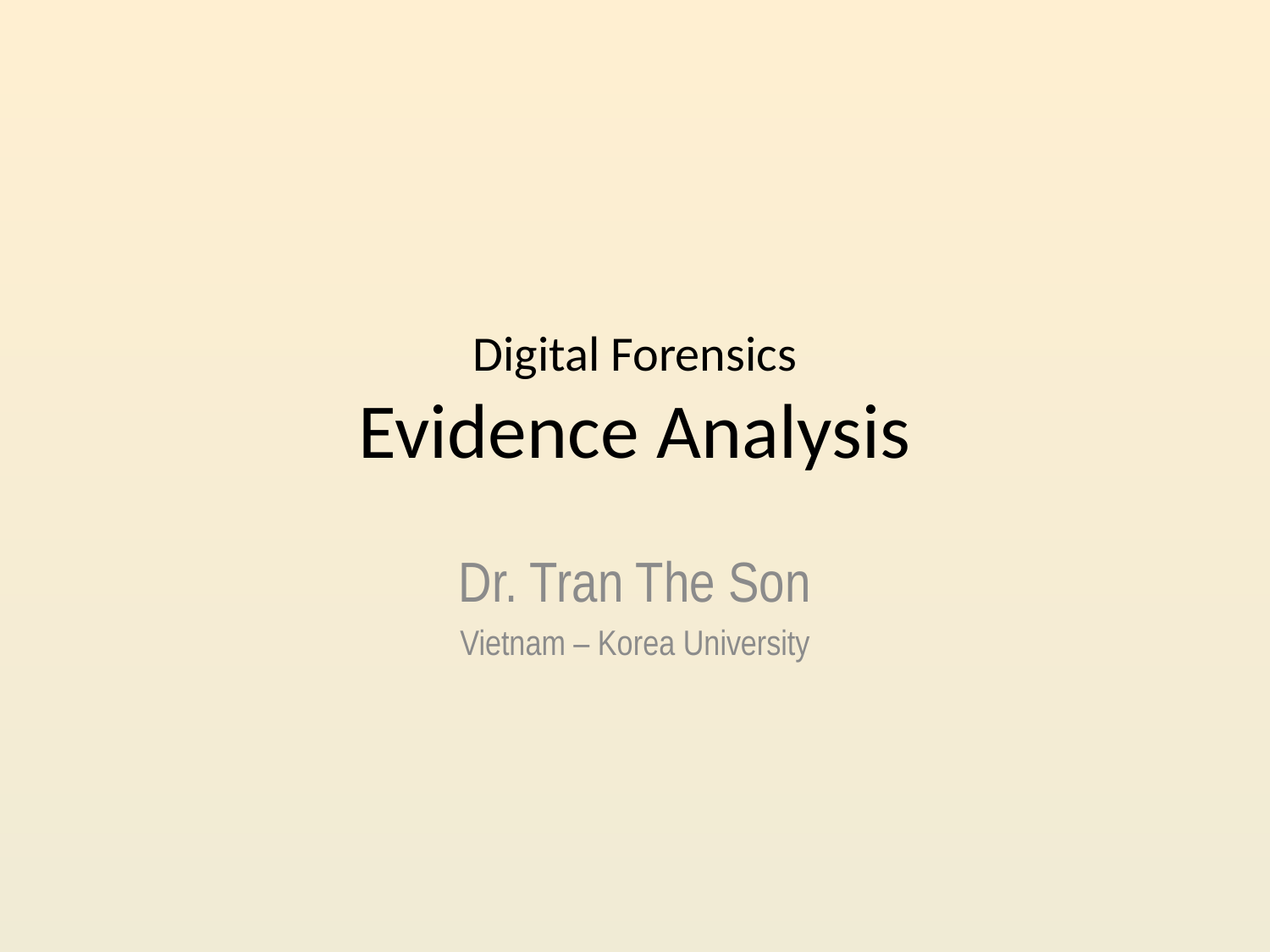

# Digital Forensics Evidence Analysis
Dr. Tran The Son
Vietnam – Korea University